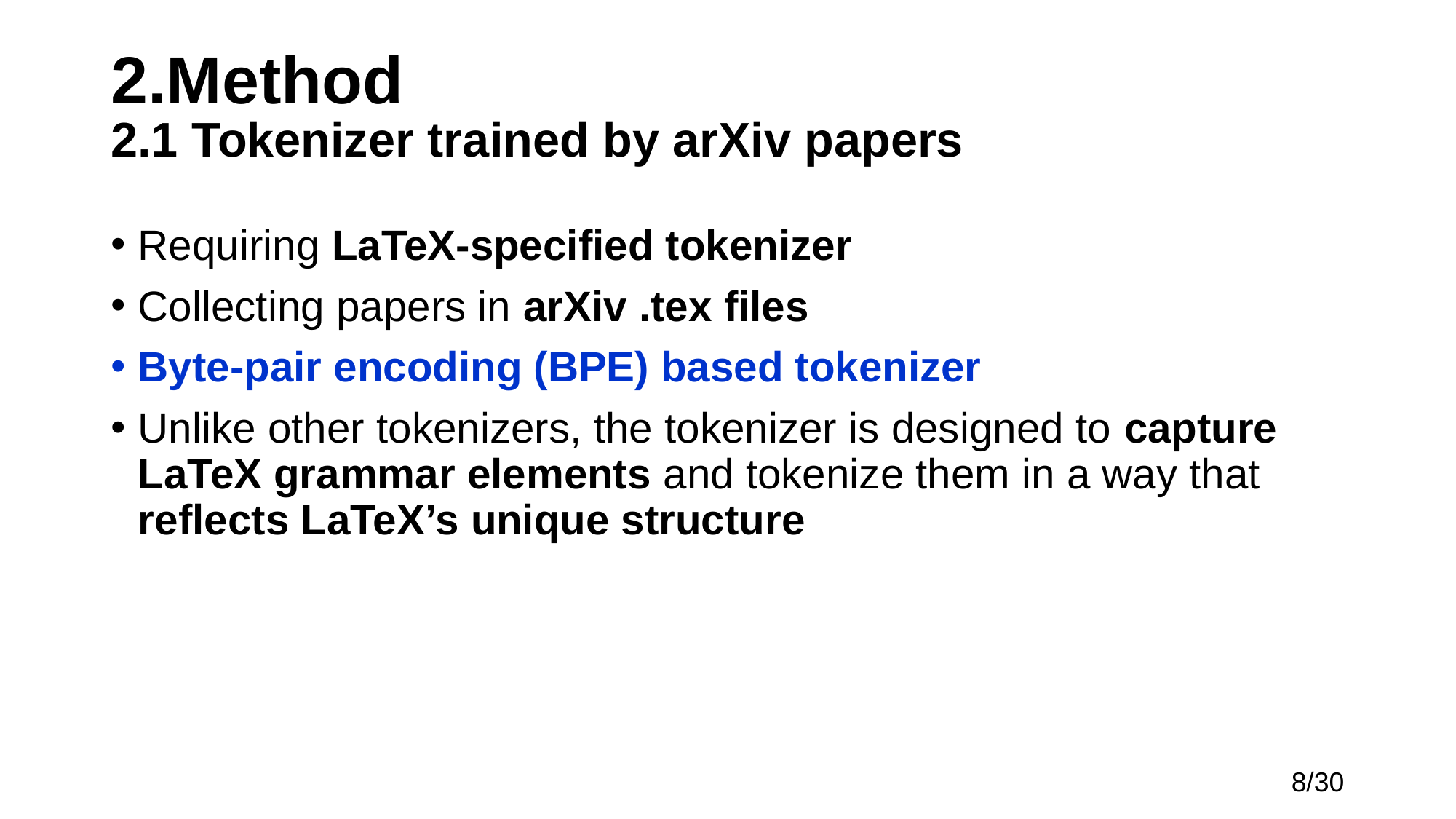

# 2.Method
2.1 Tokenizer trained by arXiv papers
Requiring LaTeX-specified tokenizer
Collecting papers in arXiv .tex files
Byte-pair encoding (BPE) based tokenizer
Unlike other tokenizers, the tokenizer is designed to capture LaTeX grammar elements and tokenize them in a way that reflects LaTeX’s unique structure
8/30